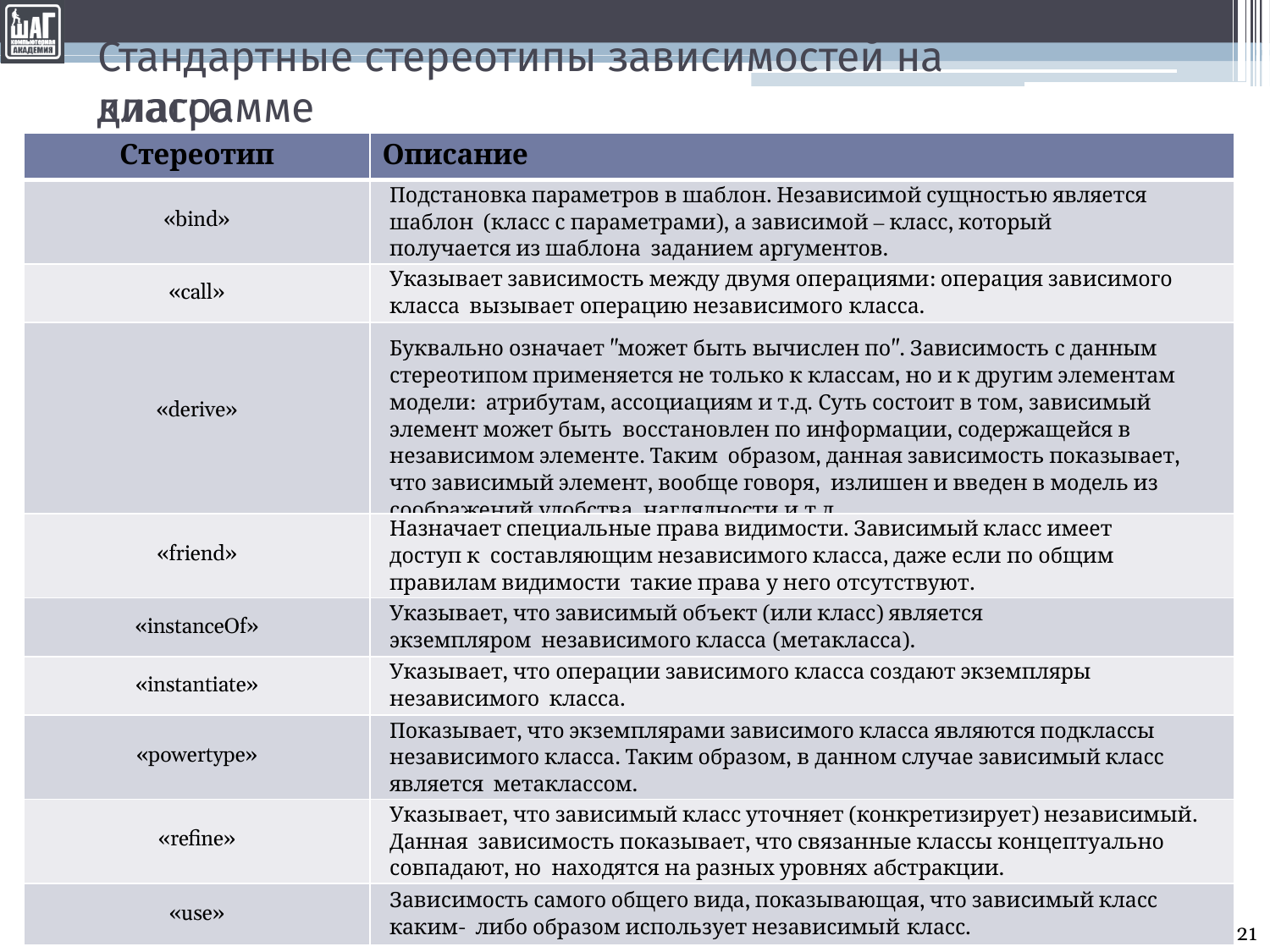

# Стандартные стереотипы зависимостей на диаграмме
классов
| Стереотип | Описание |
| --- | --- |
| «bind» | Подстановка параметров в шаблон. Независимой сущностью является шаблон (класс с параметрами), а зависимой ‒ класс, который получается из шаблона заданием аргументов. |
| «call» | Указывает зависимость между двумя операциями: операция зависимого класса вызывает операцию независимого класса. |
| «derive» | Буквально означает "может быть вычислен по". Зависимость с данным стереотипом применяется не только к классам, но и к другим элементам модели: атрибутам, ассоциациям и т.д. Суть состоит в том, зависимый элемент может быть восстановлен по информации, содержащейся в независимом элементе. Таким образом, данная зависимость показывает, что зависимый элемент, вообще говоря, излишен и введен в модель из соображений удобства, наглядности и т.д. |
| «friend» | Назначает специальные права видимости. Зависимый класс имеет доступ к составляющим независимого класса, даже если по общим правилам видимости такие права у него отсутствуют. |
| «instanceOf» | Указывает, что зависимый объект (или класс) является экземпляром независимого класса (метакласса). |
| «instantiate» | Указывает, что операции зависимого класса создают экземпляры независимого класса. |
| «powertype» | Показывает, что экземплярами зависимого класса являются подклассы независимого класса. Таким образом, в данном случае зависимый класс является метаклассом. |
| «refine» | Указывает, что зависимый класс уточняет (конкретизирует) независимый. Данная зависимость показывает, что связанные классы концептуально совпадают, но находятся на разных уровнях абстракции. |
| «use» | Зависимость самого общего вида, показывающая, что зависимый класс каким- либо образом использует независимый класс. |
21